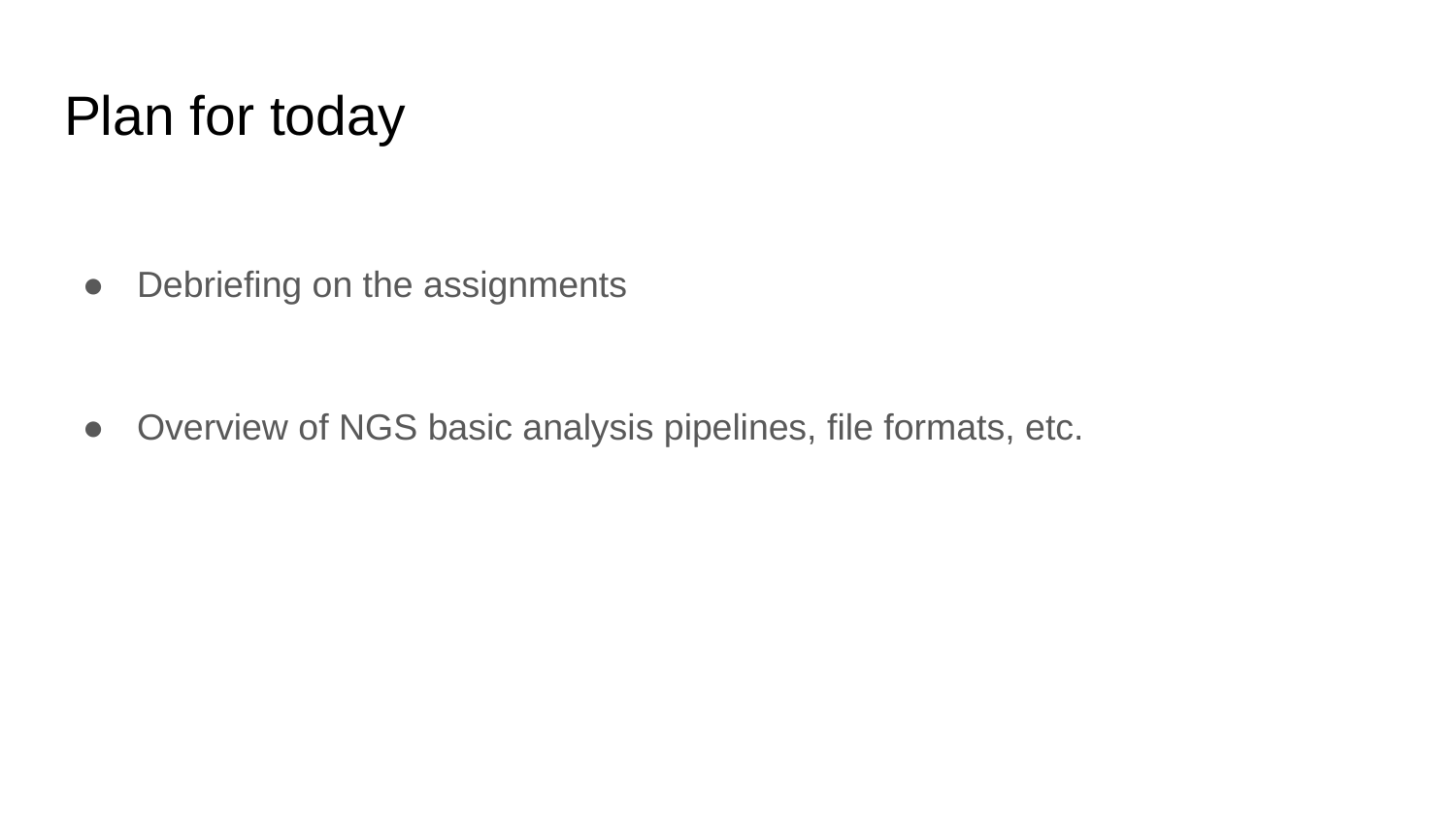

# Plan for today
Debriefing on the assignments

Overview of NGS basic analysis pipelines, file formats, etc.